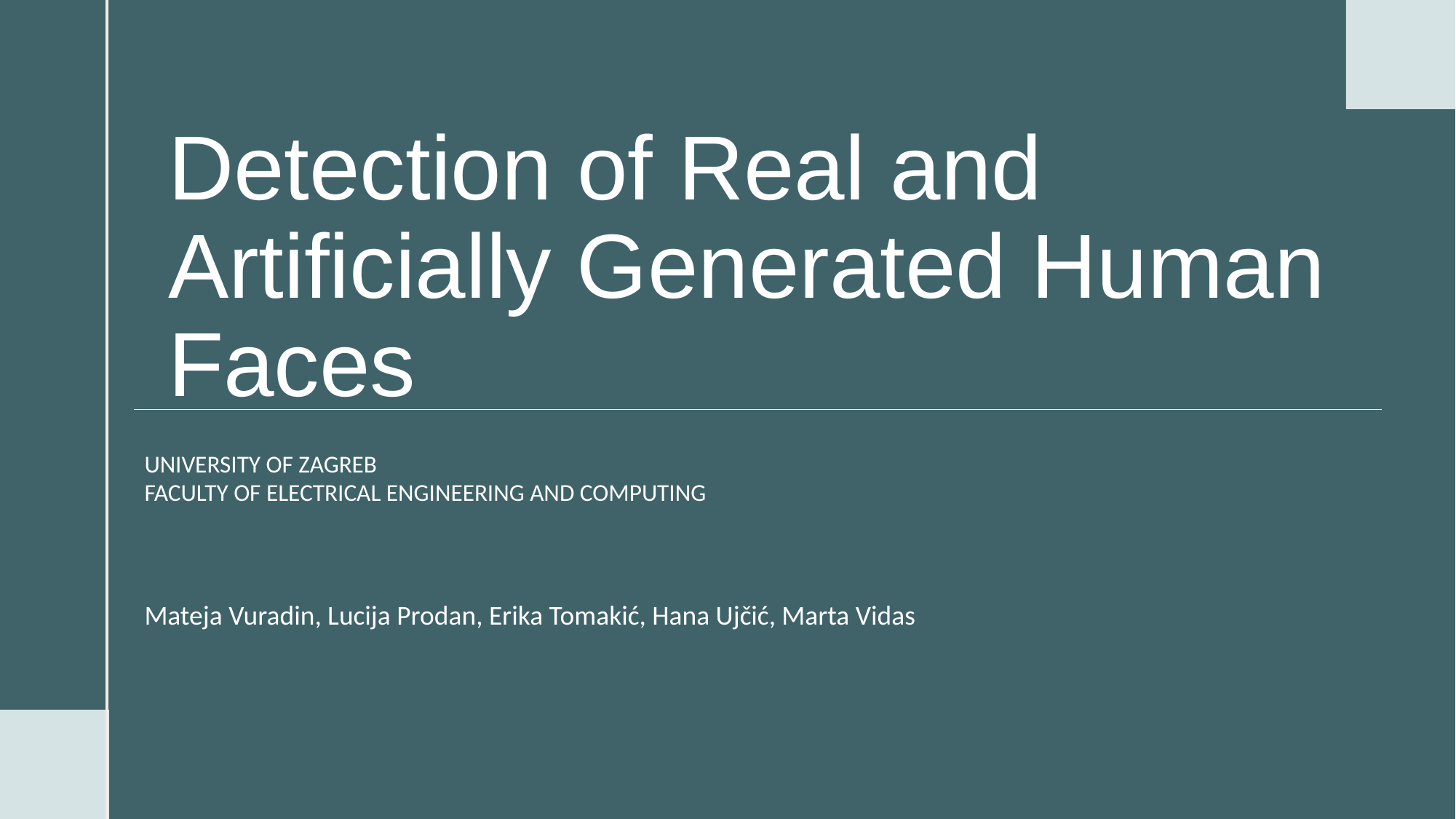

# Detection of Real and Artificially Generated Human Faces
UNIVERSITY OF ZAGREB
FACULTY OF ELECTRICAL ENGINEERING AND COMPUTING
Mateja Vuradin, Lucija Prodan, Erika Tomakić, Hana Ujčić, Marta Vidas